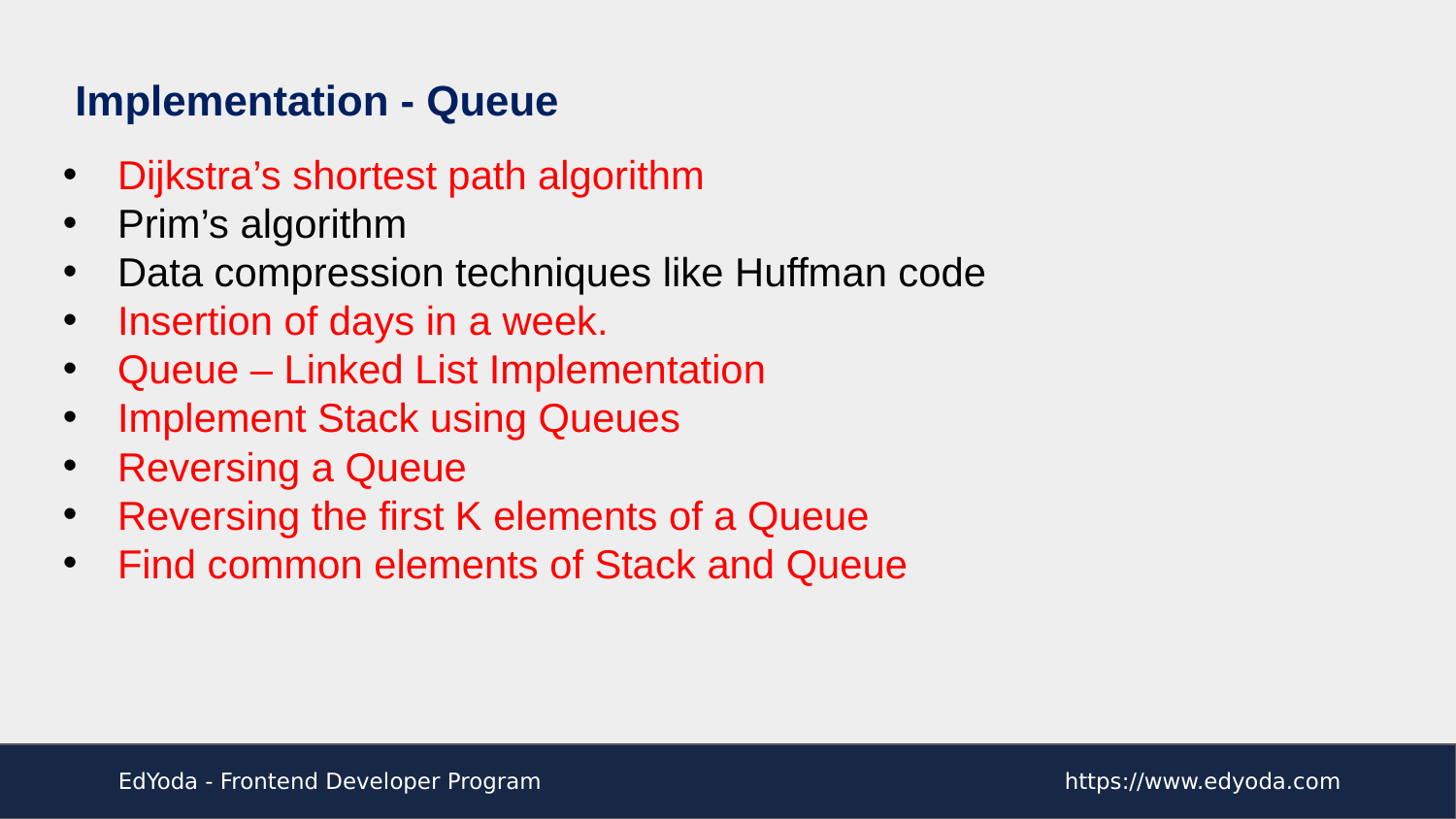

Implementation - Queue
Dijkstra’s shortest path algorithm
Prim’s algorithm
Data compression techniques like Huffman code
Insertion of days in a week.
Queue – Linked List Implementation
Implement Stack using Queues
Reversing a Queue
Reversing the first K elements of a Queue
Find common elements of Stack and Queue

EdYoda - Frontend Developer Program
https://www.edyoda.com